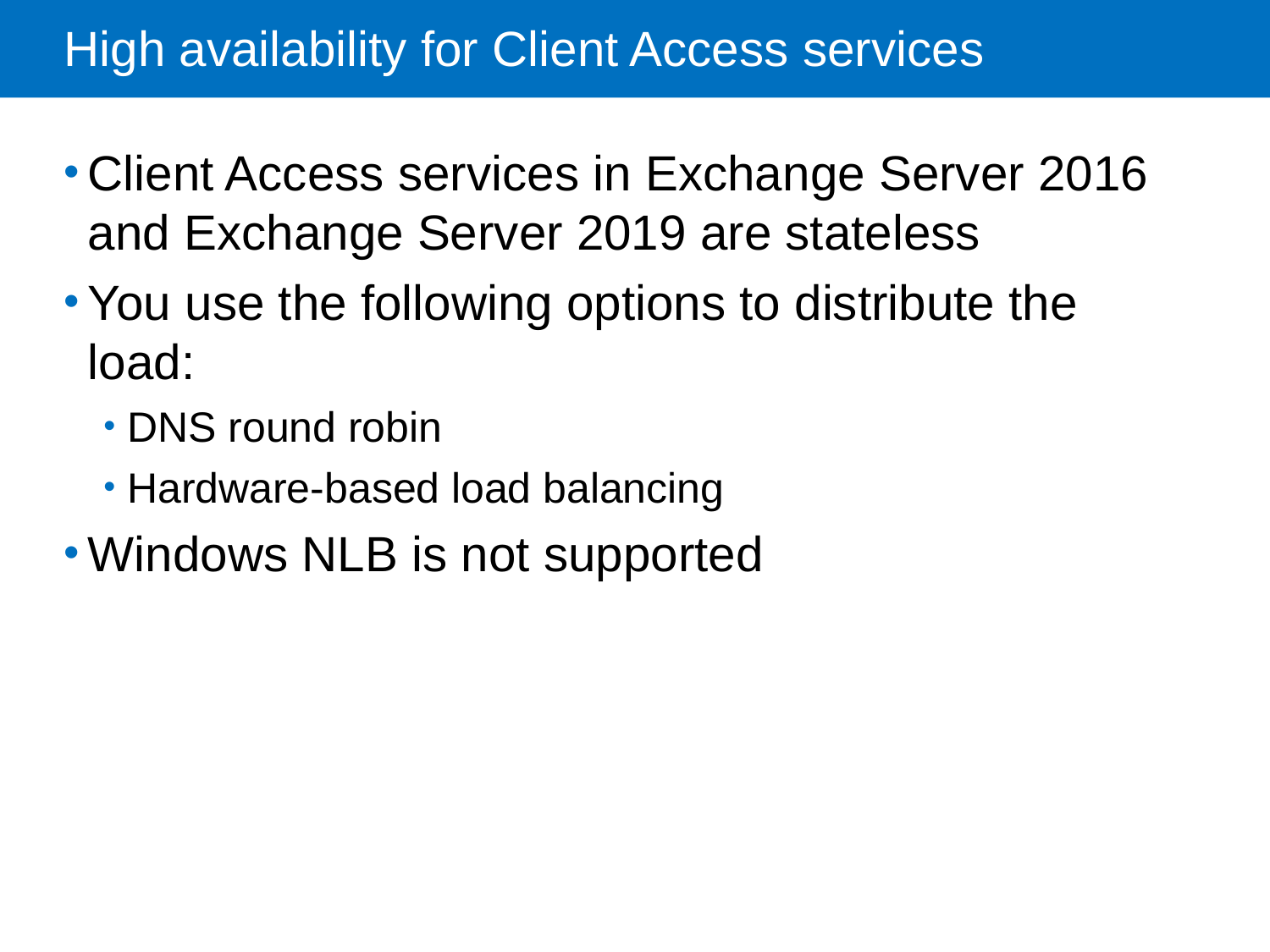

# High availability for Client Access services
Client Access services in Exchange Server 2016 and Exchange Server 2019 are stateless
You use the following options to distribute the load:
DNS round robin
Hardware-based load balancing
Windows NLB is not supported